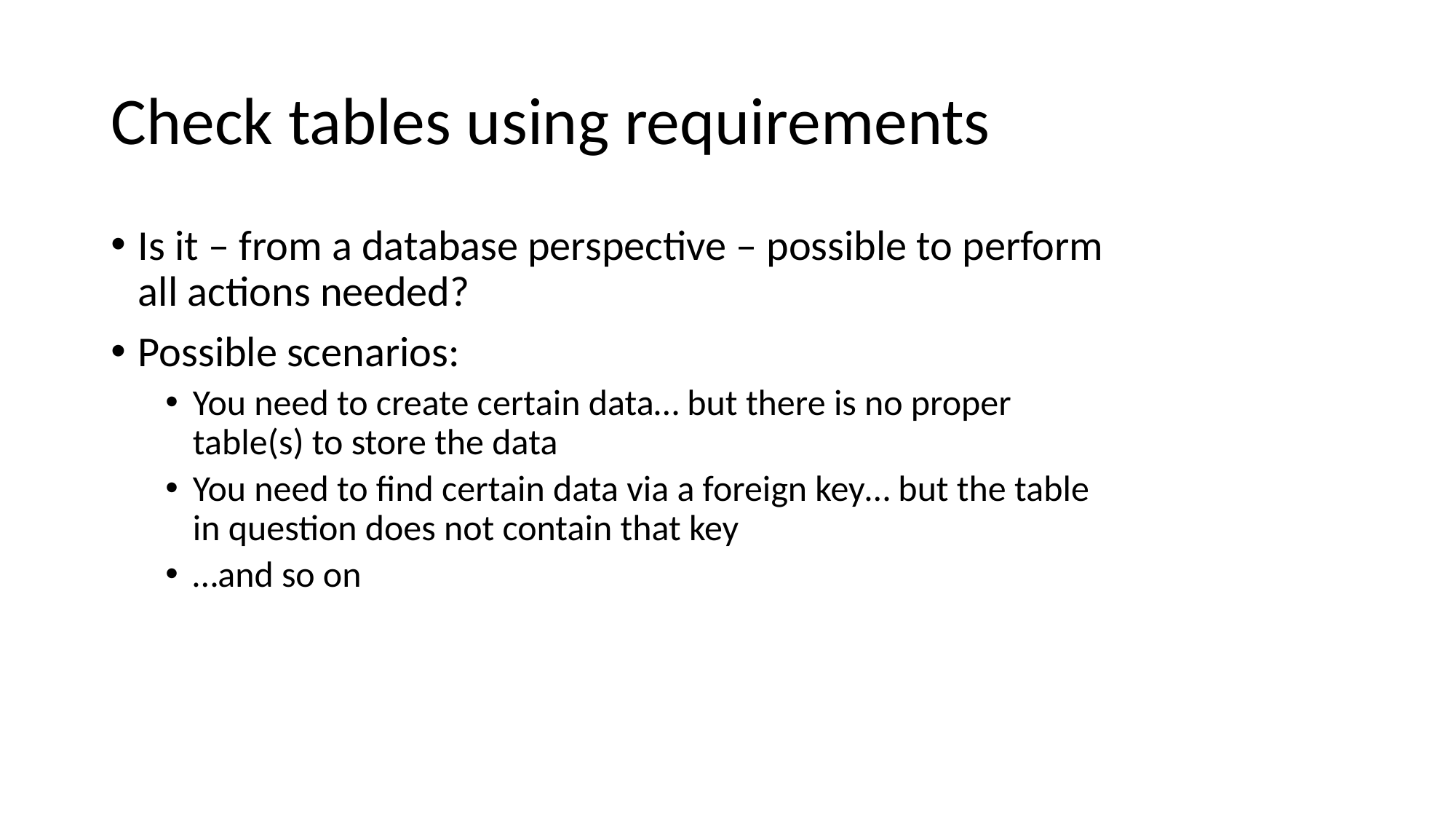

# Check tables using requirements
Is it – from a database perspective – possible to perform all actions needed?
Possible scenarios:
You need to create certain data… but there is no proper table(s) to store the data
You need to find certain data via a foreign key… but the table in question does not contain that key
…and so on